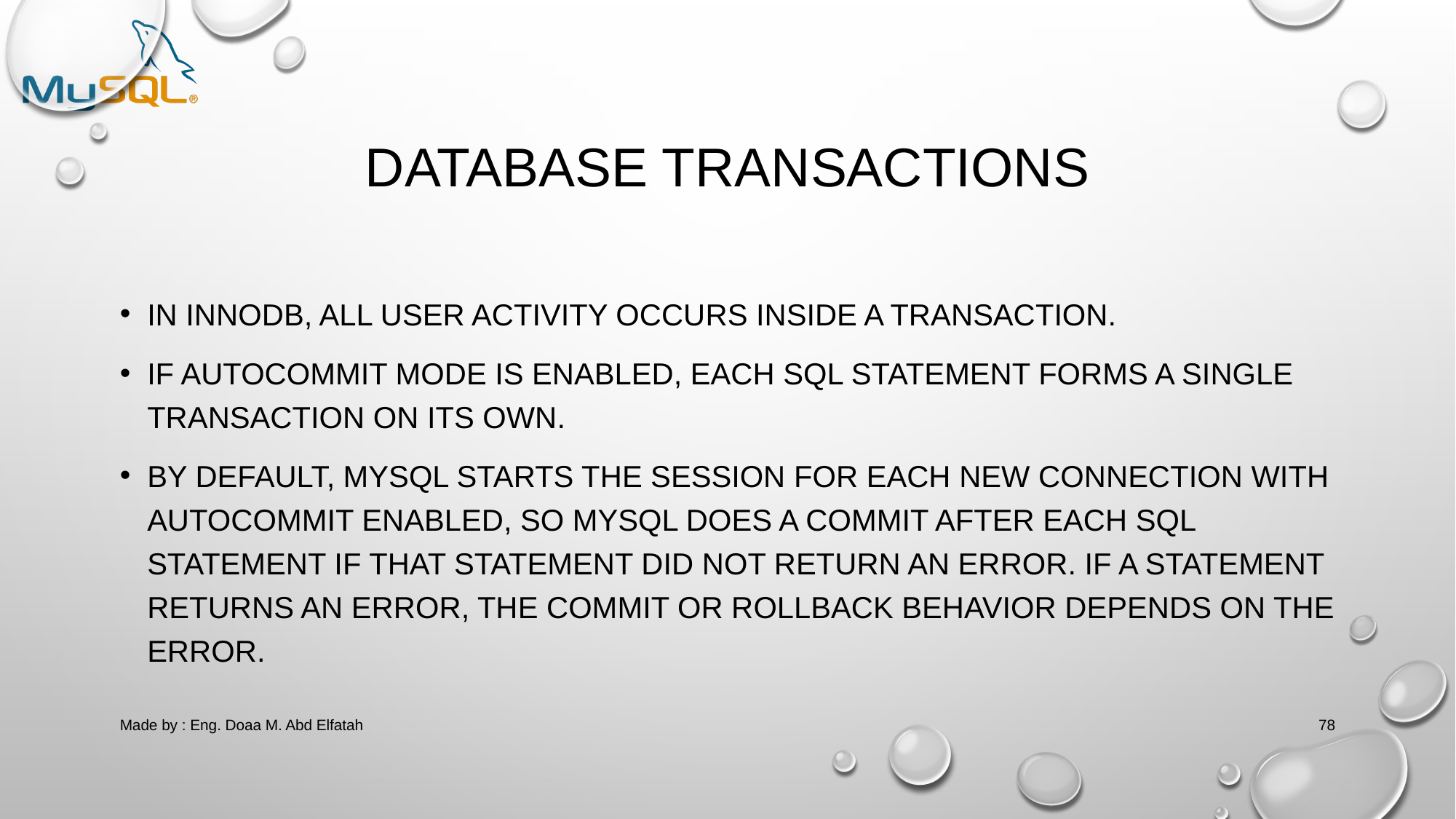

# Database Transactions
In InnoDB, all user activity occurs inside a transaction.
If autocommit mode is enabled, each SQL statement forms a single transaction on its own.
By default, MySQL starts the session for each new connection with autocommit enabled, so MySQL does a commit after each SQL statement if that statement did not return an error. If a statement returns an error, the commit or rollback behavior depends on the error.
Made by : Eng. Doaa M. Abd Elfatah
78